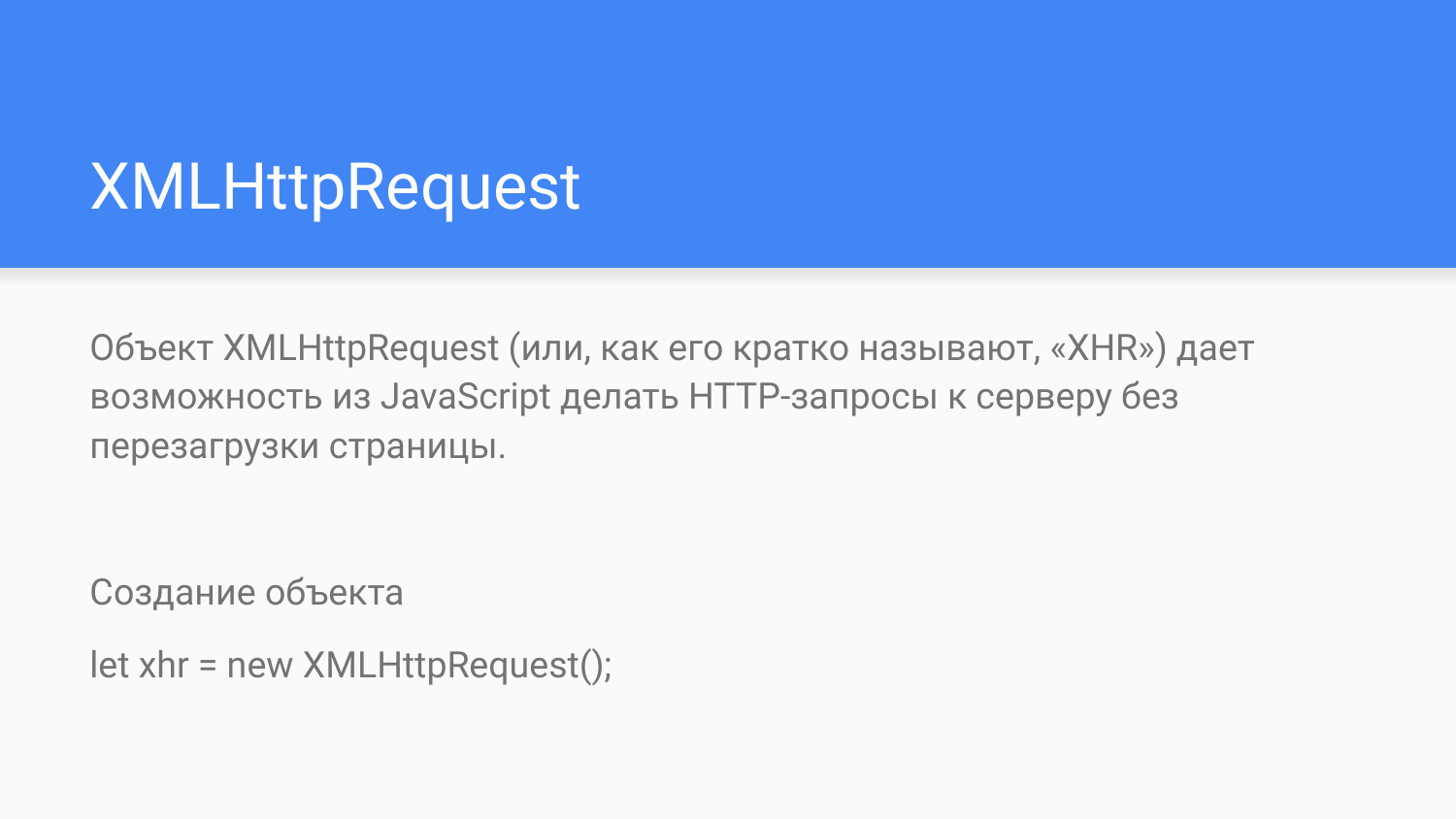

# XMLHttpRequest
Объект XMLHttpRequest (или, как его кратко называют, «XHR») дает возможность из JavaScript делать HTTP-запросы к серверу без перезагрузки страницы.

Создание объекта
let xhr = new XMLHttpRequest();